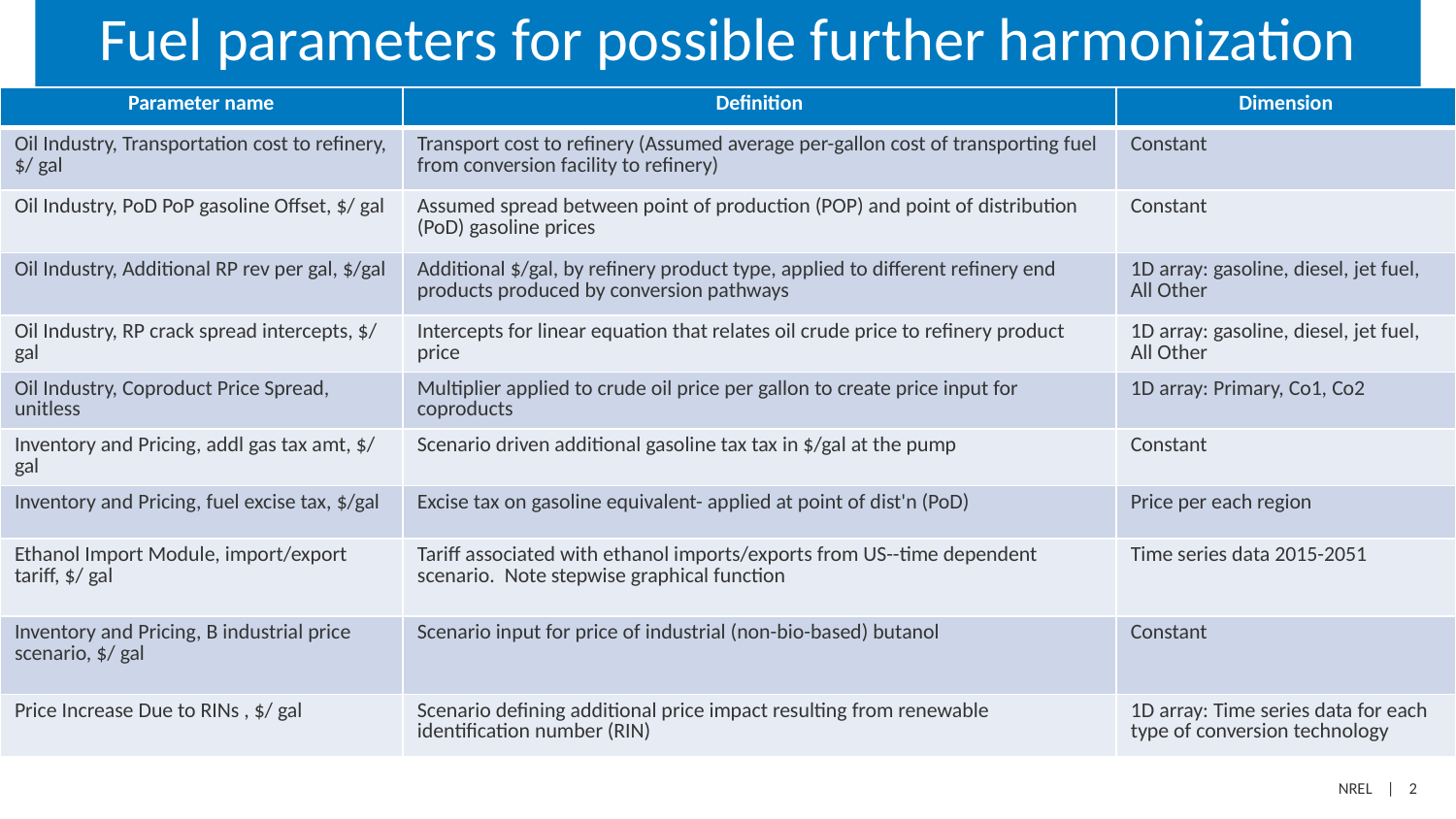

# Fuel parameters for possible further harmonization
| Parameter name | Definition | Dimension |
| --- | --- | --- |
| Oil Industry, Transportation cost to refinery, $/ gal | Transport cost to refinery (Assumed average per-gallon cost of transporting fuel from conversion facility to refinery) | Constant |
| Oil Industry, PoD PoP gasoline Offset, $/ gal | Assumed spread between point of production (POP) and point of distribution (PoD) gasoline prices | Constant |
| Oil Industry, Additional RP rev per gal, $/gal | Additional $/gal, by refinery product type, applied to different refinery end products produced by conversion pathways | 1D array: gasoline, diesel, jet fuel, All Other |
| Oil Industry, RP crack spread intercepts, $/ gal | Intercepts for linear equation that relates oil crude price to refinery product price | 1D array: gasoline, diesel, jet fuel, All Other |
| Oil Industry, Coproduct Price Spread, unitless | Multiplier applied to crude oil price per gallon to create price input for coproducts | 1D array: Primary, Co1, Co2 |
| Inventory and Pricing, addl gas tax amt, $/ gal | Scenario driven additional gasoline tax tax in $/gal at the pump | Constant |
| Inventory and Pricing, fuel excise tax, $/gal | Excise tax on gasoline equivalent- applied at point of dist'n (PoD) | Price per each region |
| Ethanol Import Module, import/export tariff, $/ gal | Tariff associated with ethanol imports/exports from US--time dependent scenario. Note stepwise graphical function | Time series data 2015-2051 |
| Inventory and Pricing, B industrial price scenario, $/ gal | Scenario input for price of industrial (non-bio-based) butanol | Constant |
| Price Increase Due to RINs , $/ gal | Scenario defining additional price impact resulting from renewable identification number (RIN) | 1D array: Time series data for each type of conversion technology |